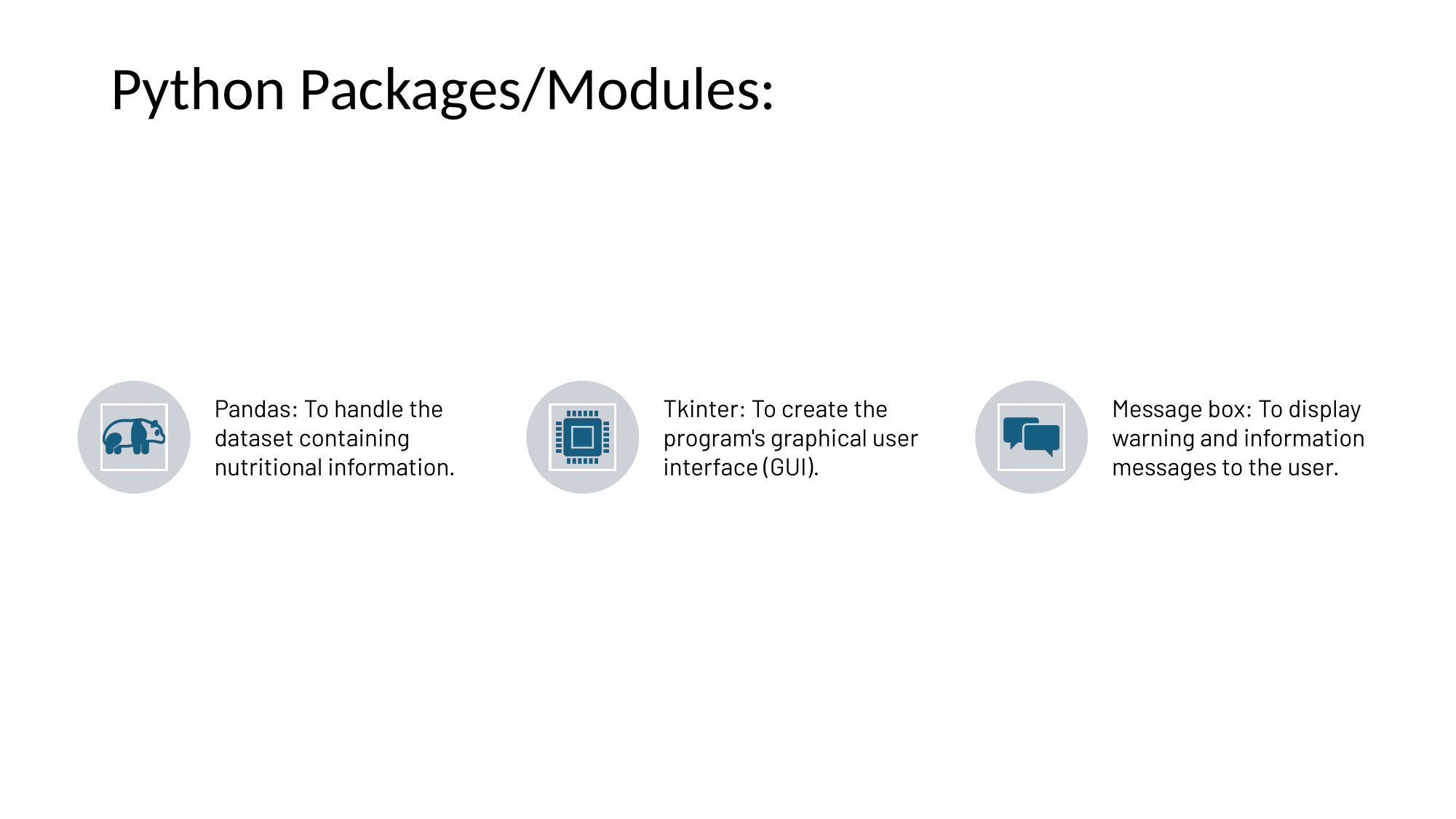

# Python Packages/Modules:
Pandas: To handle the dataset containing nutritional information.
Tkinter: To create the program's graphical user interface (GUI).
Message box: To display warning and information messages to the user.